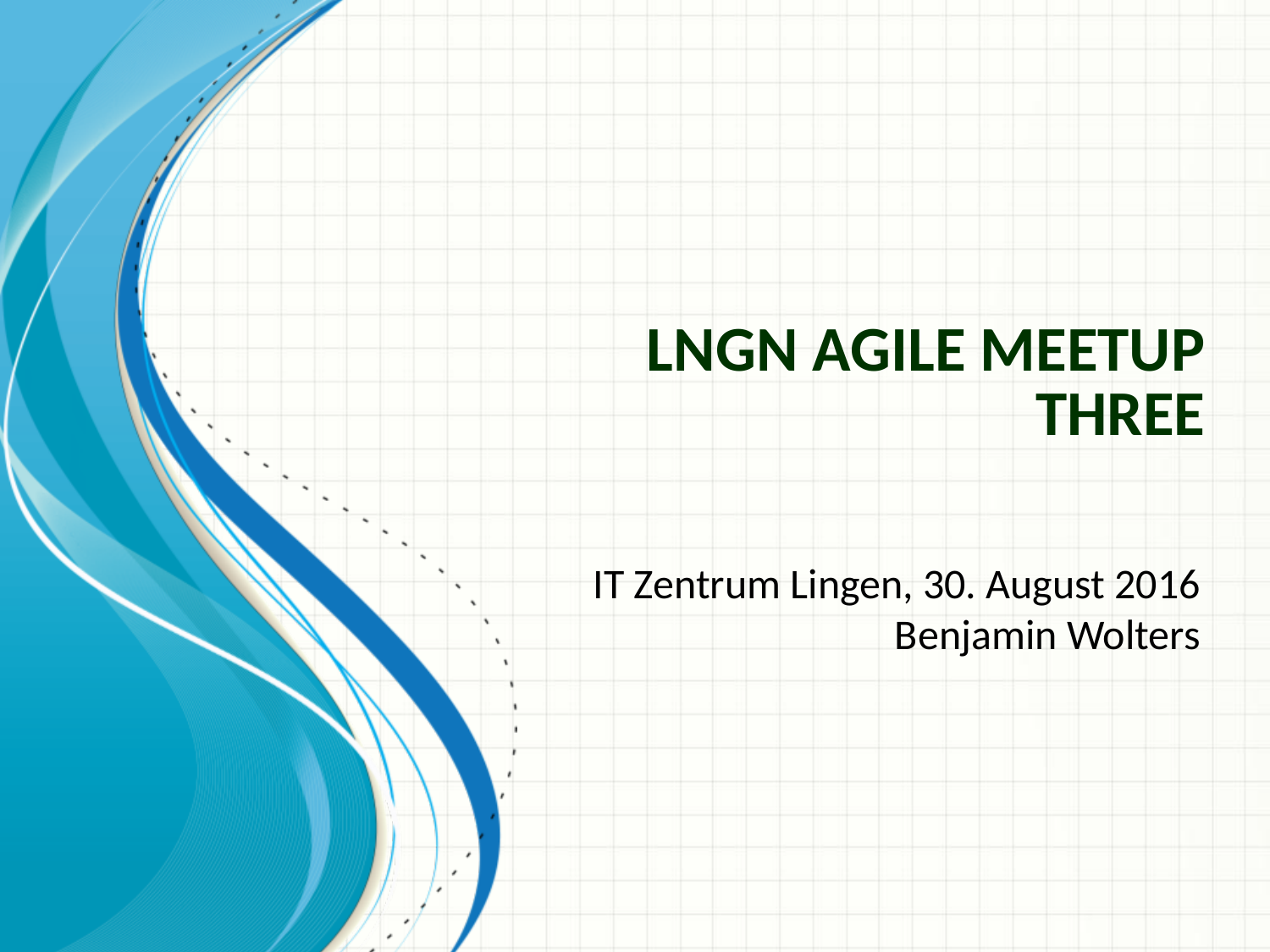

# LNGN Agile Meetup Three
IT Zentrum Lingen, 30. August 2016
Benjamin Wolters